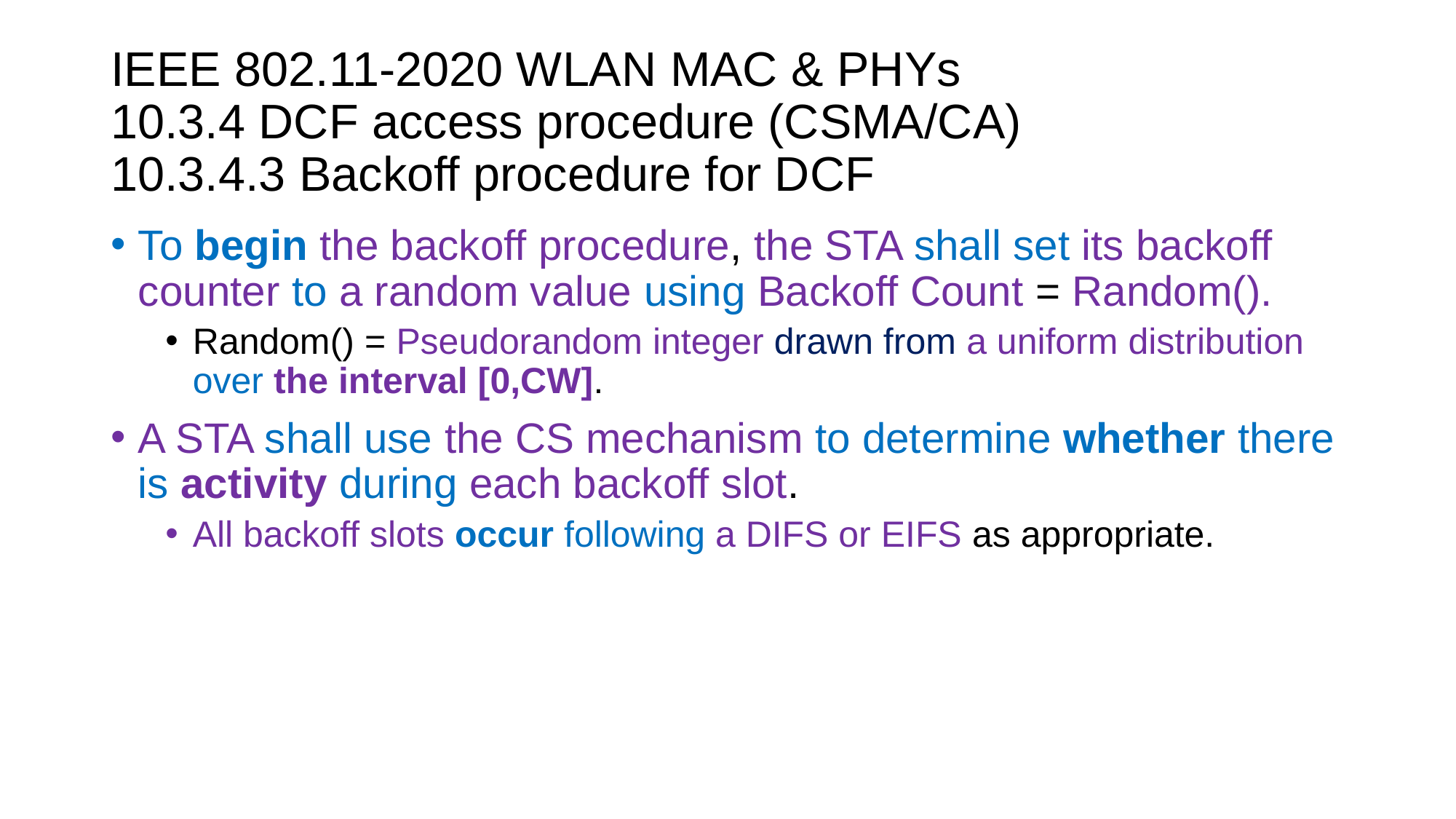

# IEEE 802.11-2020 WLAN MAC & PHYs 10.3.4 DCF access procedure (CSMA/CA) 10.3.4.3 Backoff procedure for DCF
To begin the backoff procedure, the STA shall set its backoff counter to a random value using Backoff Count = Random().
Random() = Pseudorandom integer drawn from a uniform distribution over the interval [0,CW].
A STA shall use the CS mechanism to determine whether there is activity during each backoff slot.
All backoff slots occur following a DIFS or EIFS as appropriate.